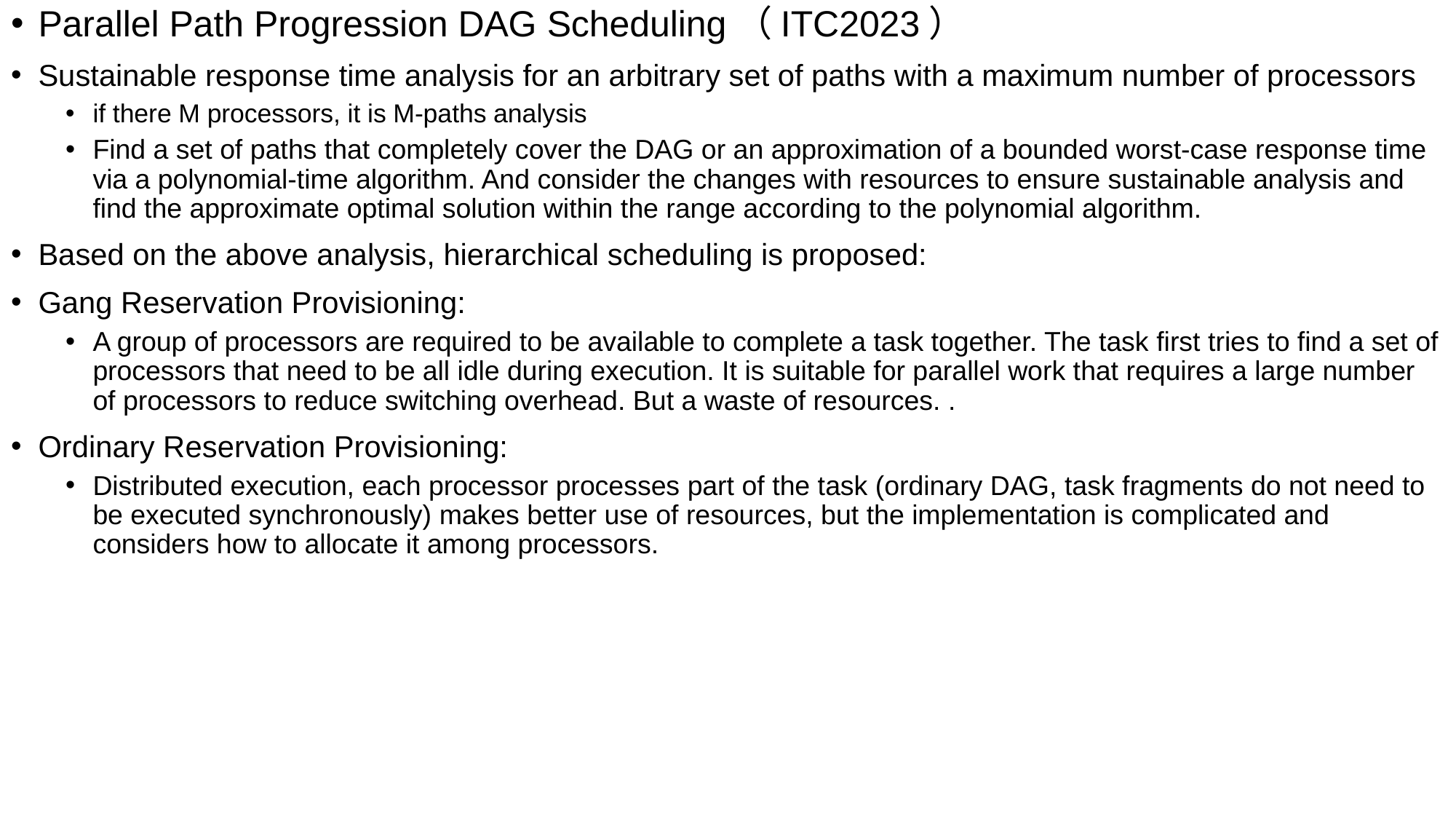

Parallel Path Progression DAG Scheduling（ITC2023）
Sustainable response time analysis for an arbitrary set of paths with a maximum number of processors
if there M processors, it is M-paths analysis
Find a set of paths that completely cover the DAG or an approximation of a bounded worst-case response time via a polynomial-time algorithm. And consider the changes with resources to ensure sustainable analysis and find the approximate optimal solution within the range according to the polynomial algorithm.
Based on the above analysis, hierarchical scheduling is proposed:
Gang Reservation Provisioning:
A group of processors are required to be available to complete a task together. The task first tries to find a set of processors that need to be all idle during execution. It is suitable for parallel work that requires a large number of processors to reduce switching overhead. But a waste of resources. .
Ordinary Reservation Provisioning:
Distributed execution, each processor processes part of the task (ordinary DAG, task fragments do not need to be executed synchronously) makes better use of resources, but the implementation is complicated and considers how to allocate it among processors.